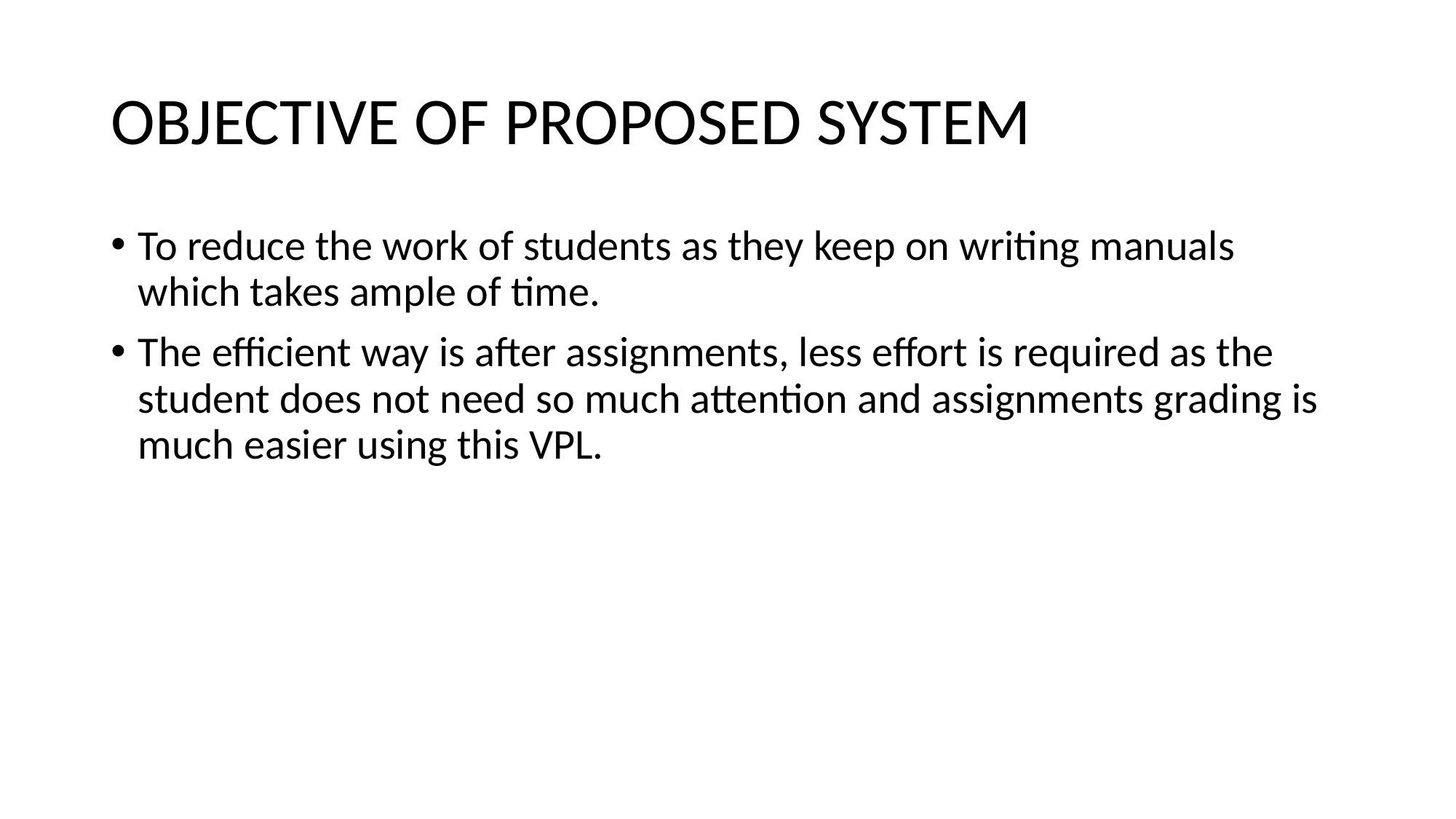

# OBJECTIVE OF PROPOSED SYSTEM
To reduce the work of students as they keep on writing manuals which takes ample of time.
The efficient way is after assignments, less effort is required as the student does not need so much attention and assignments grading is much easier using this VPL.